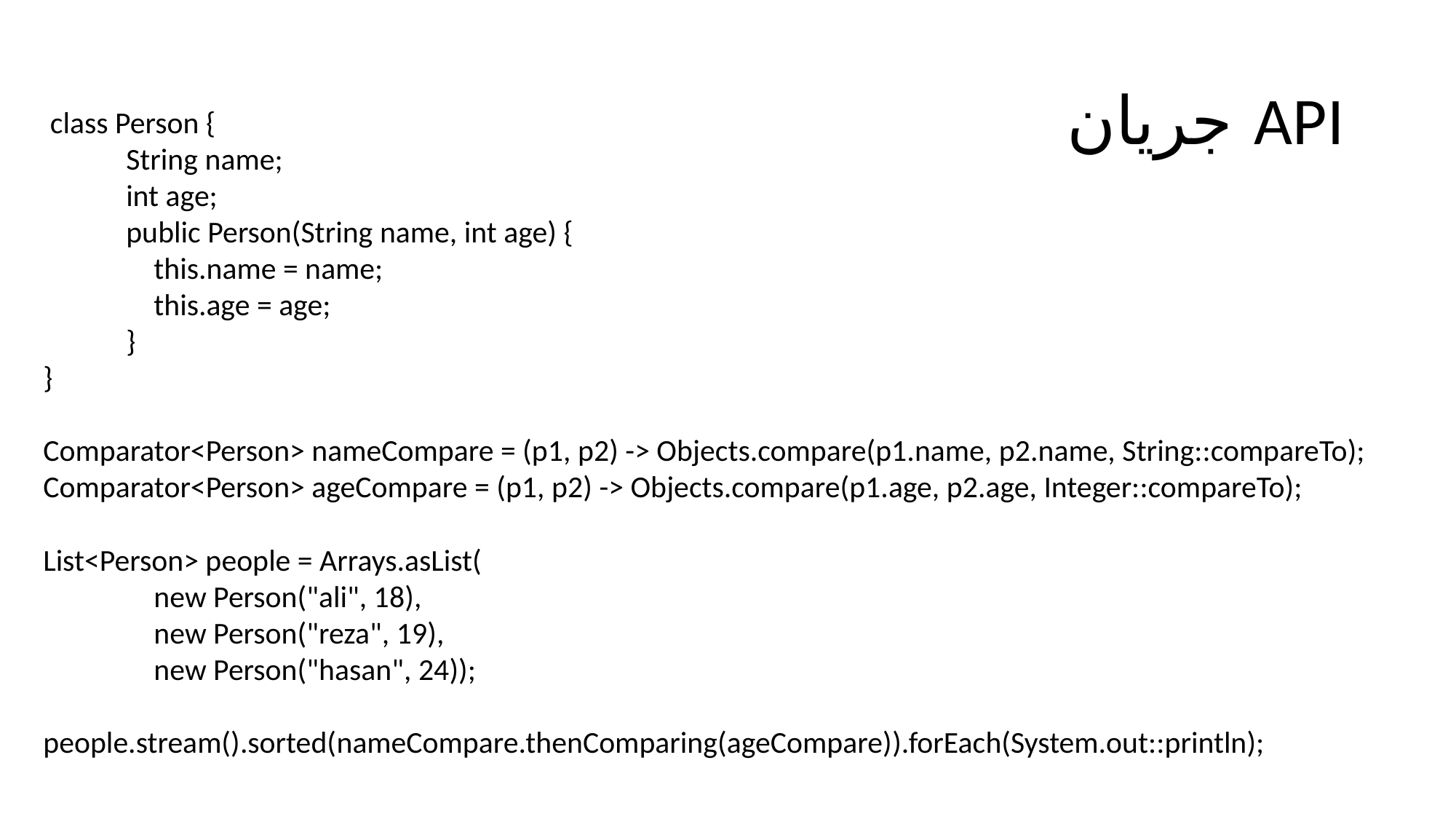

# API جریان
 class Person {
            String name;
            int age;
            public Person(String name, int age) {
                this.name = name;
                this.age = age;
            }
}

Comparator<Person> nameCompare = (p1, p2) -> Objects.compare(p1.name, p2.name, String::compareTo);
Comparator<Person> ageCompare = (p1, p2) -> Objects.compare(p1.age, p2.age, Integer::compareTo);

List<Person> people = Arrays.asList(
                new Person("ali", 18),
                new Person("reza", 19),
                new Person("hasan", 24));

people.stream().sorted(nameCompare.thenComparing(ageCompare)).forEach(System.out::println);